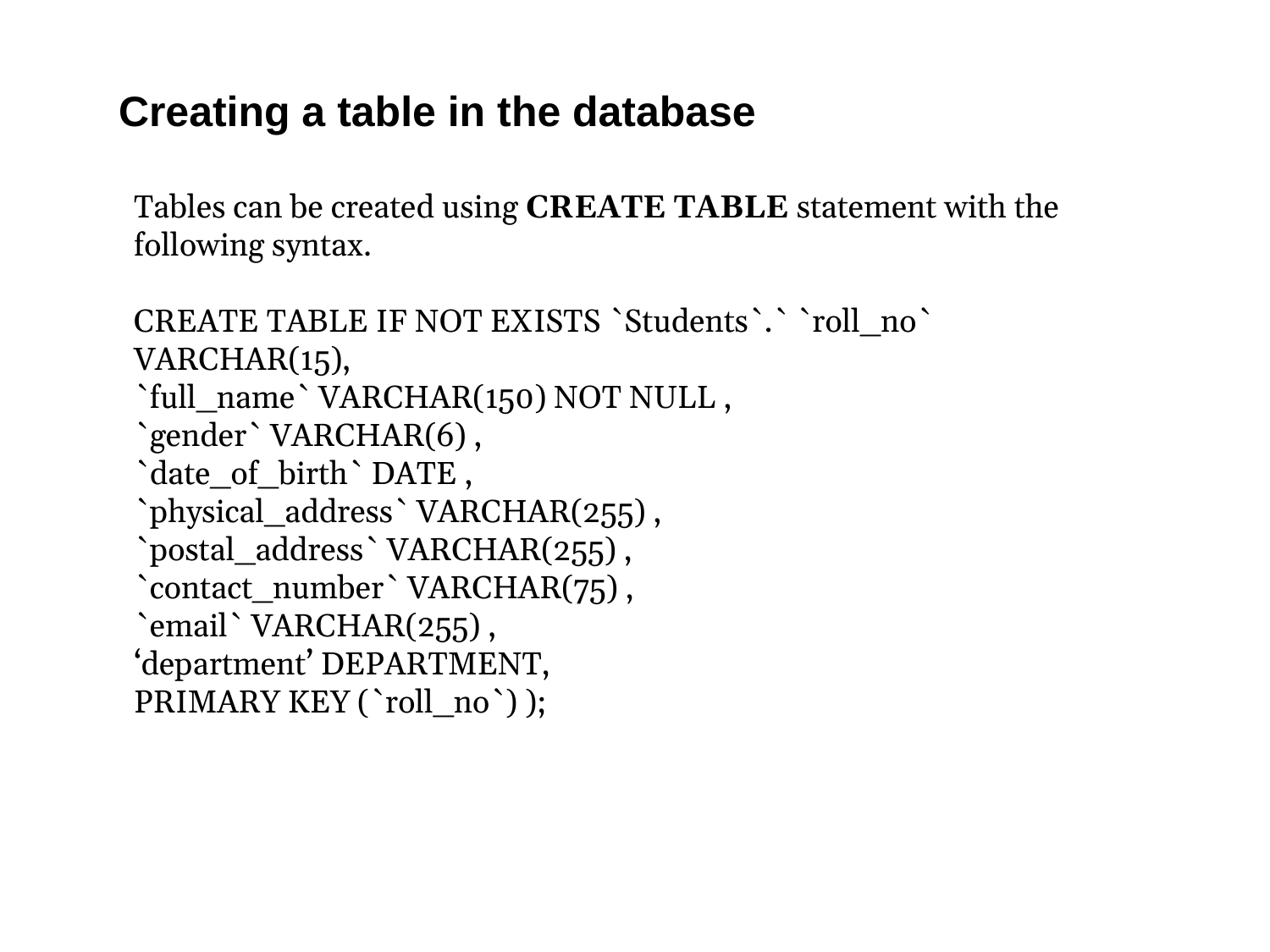

Creating a table in the database
Tables can be created using CREATE TABLE statement with the following syntax.

CREATE TABLE IF NOT EXISTS `Students`.` `roll_no` VARCHAR(15),
`full_name` VARCHAR(150) NOT NULL ,
`gender` VARCHAR(6) ,
`date_of_birth` DATE ,
`physical_address` VARCHAR(255) ,
`postal_address` VARCHAR(255) ,
`contact_number` VARCHAR(75) ,
`email` VARCHAR(255) ,
‘department’ DEPARTMENT,
PRIMARY KEY (`roll_no`) );